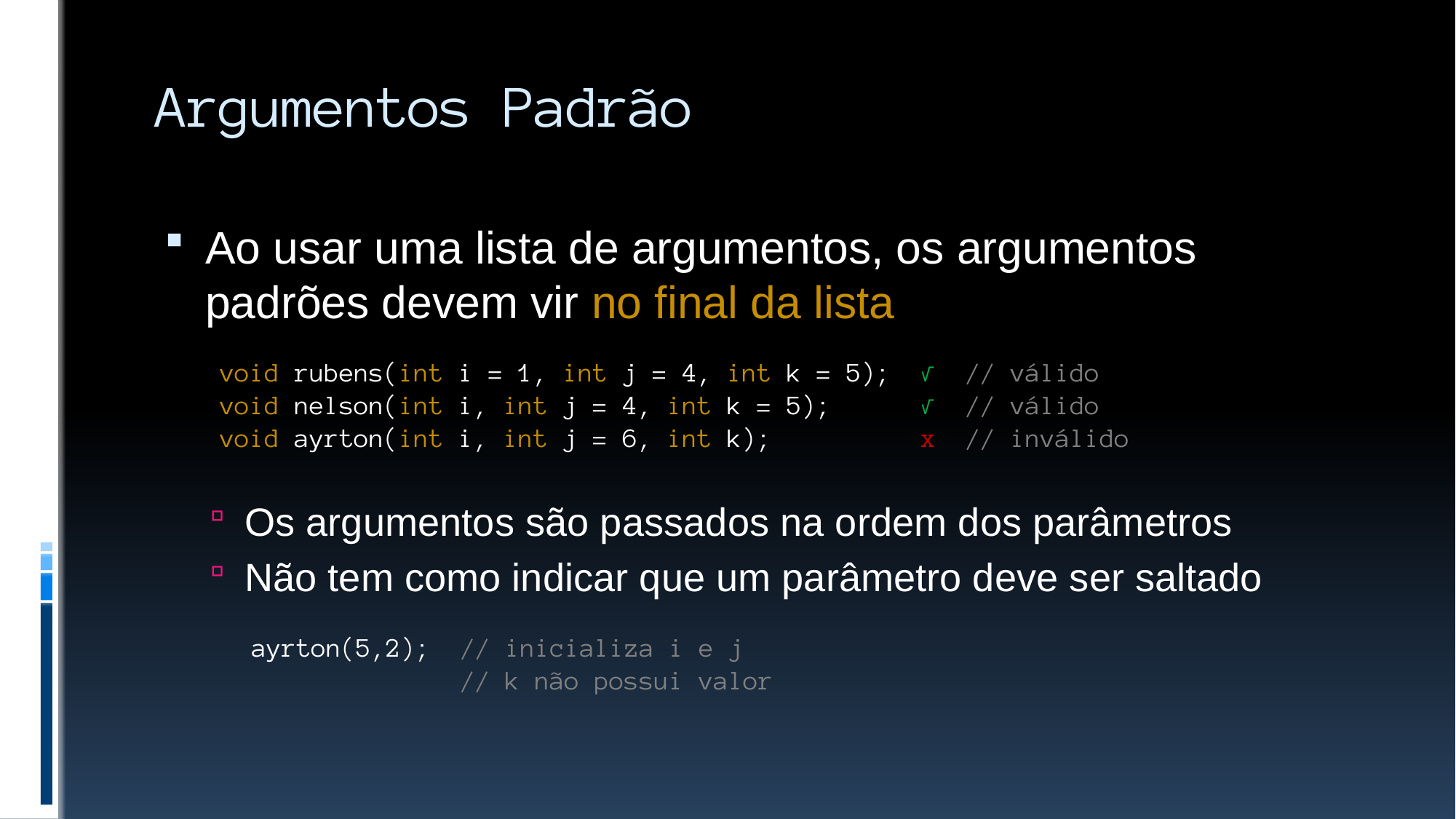

# Argumentos Padrão
Ao usar uma lista de argumentos, os argumentos padrões devem vir no final da lista

Os argumentos são passados na ordem dos parâmetros
Não tem como indicar que um parâmetro deve ser saltado
void rubens(int i = 1, int j = 4, int k = 5);  √  // válido
void nelson(int i, int j = 4, int k = 5);      √  // válido
void ayrton(int i, int j = 6, int k);          x  // inválido
ayrton(5,2);  // inicializa i e j
              // k não possui valor